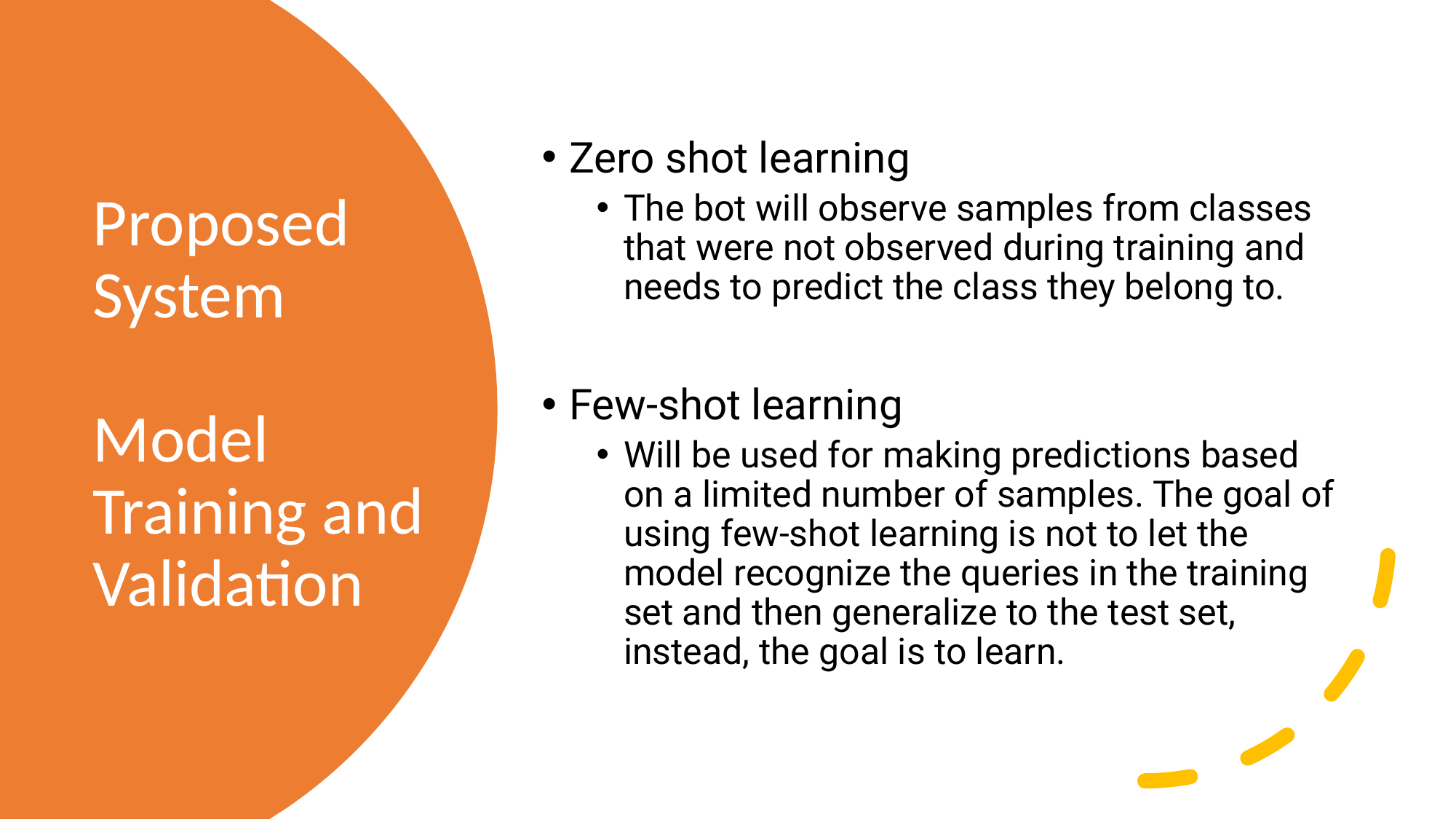

Zero shot learning
The bot will observe samples from classes that were not observed during training and needs to predict the class they belong to.

Few-shot learning
Will be used for making predictions based on a limited number of samples. The goal of using few-shot learning is not to let the model recognize the queries in the training set and then generalize to the test set, instead, the goal is to learn.
# Proposed System Model Training and Validation